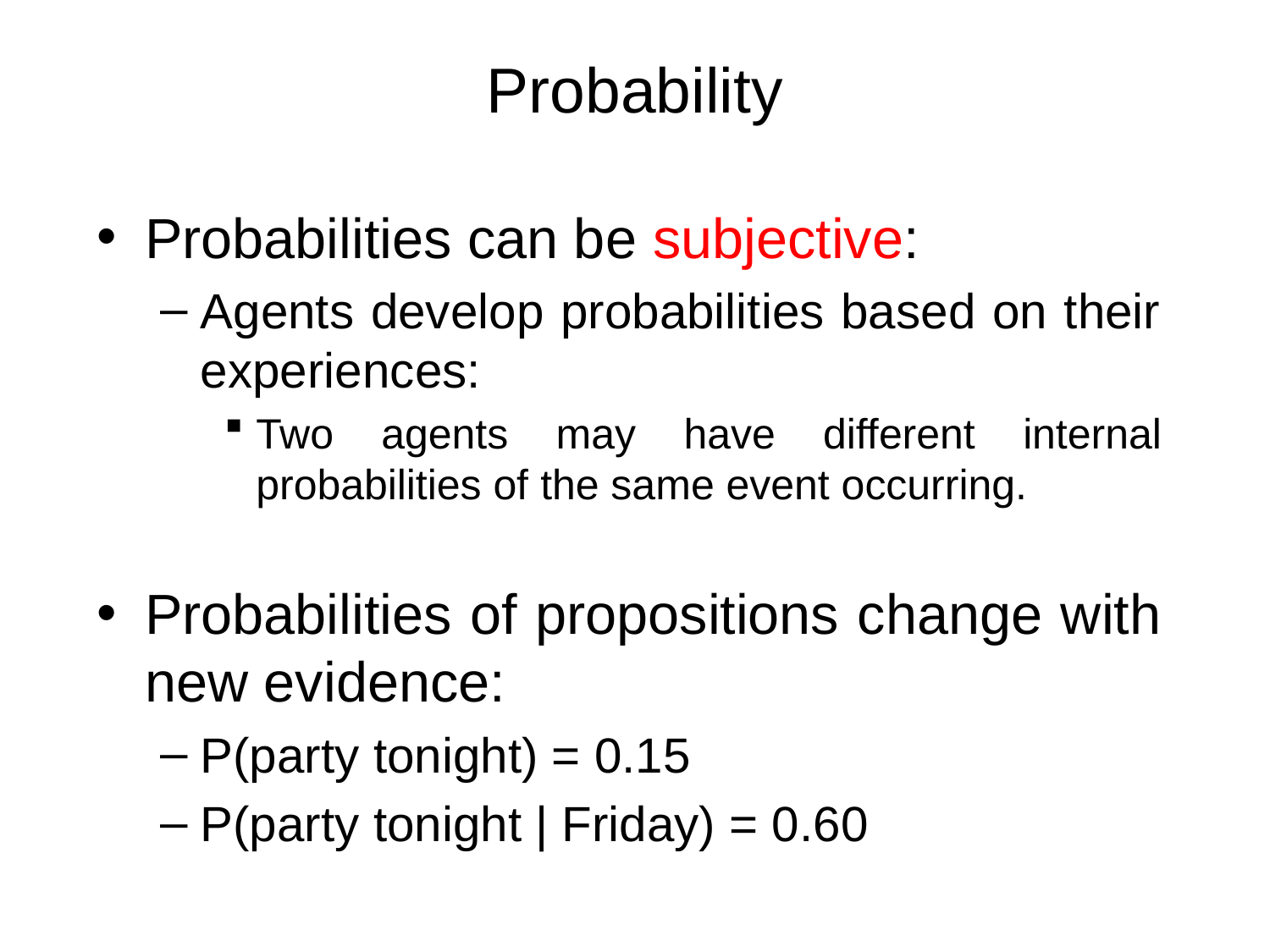

# Probability

Probabilities can be subjective:
Agents develop probabilities based on their experiences:
Two agents may have different internal probabilities of the same event occurring.

Probabilities of propositions change with new evidence:
P(party tonight) = 0.15
P(party tonight | Friday) = 0.60